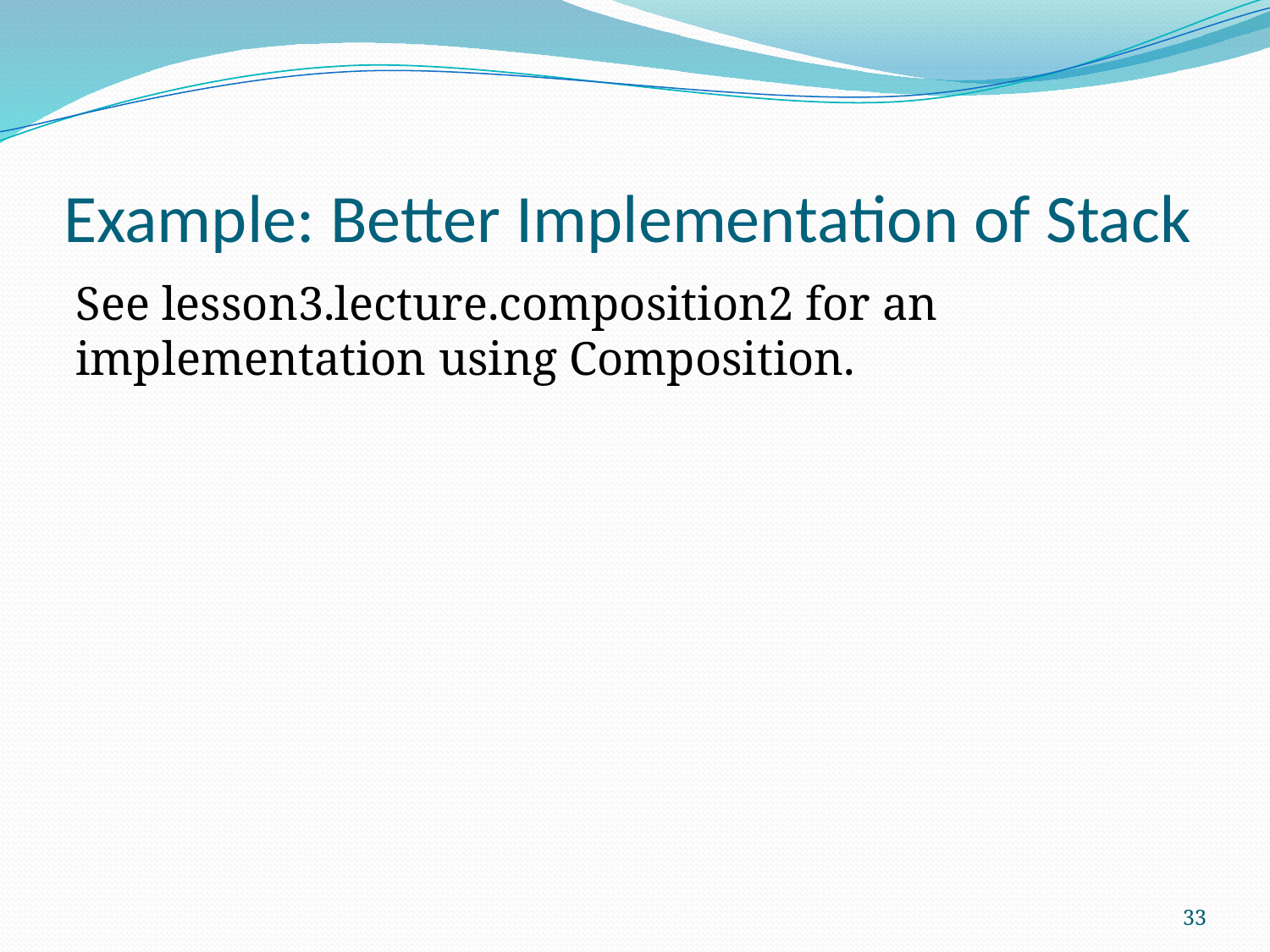

# Example: Better Implementation of Stack
See lesson3.lecture.composition2 for an implementation using Composition.
33